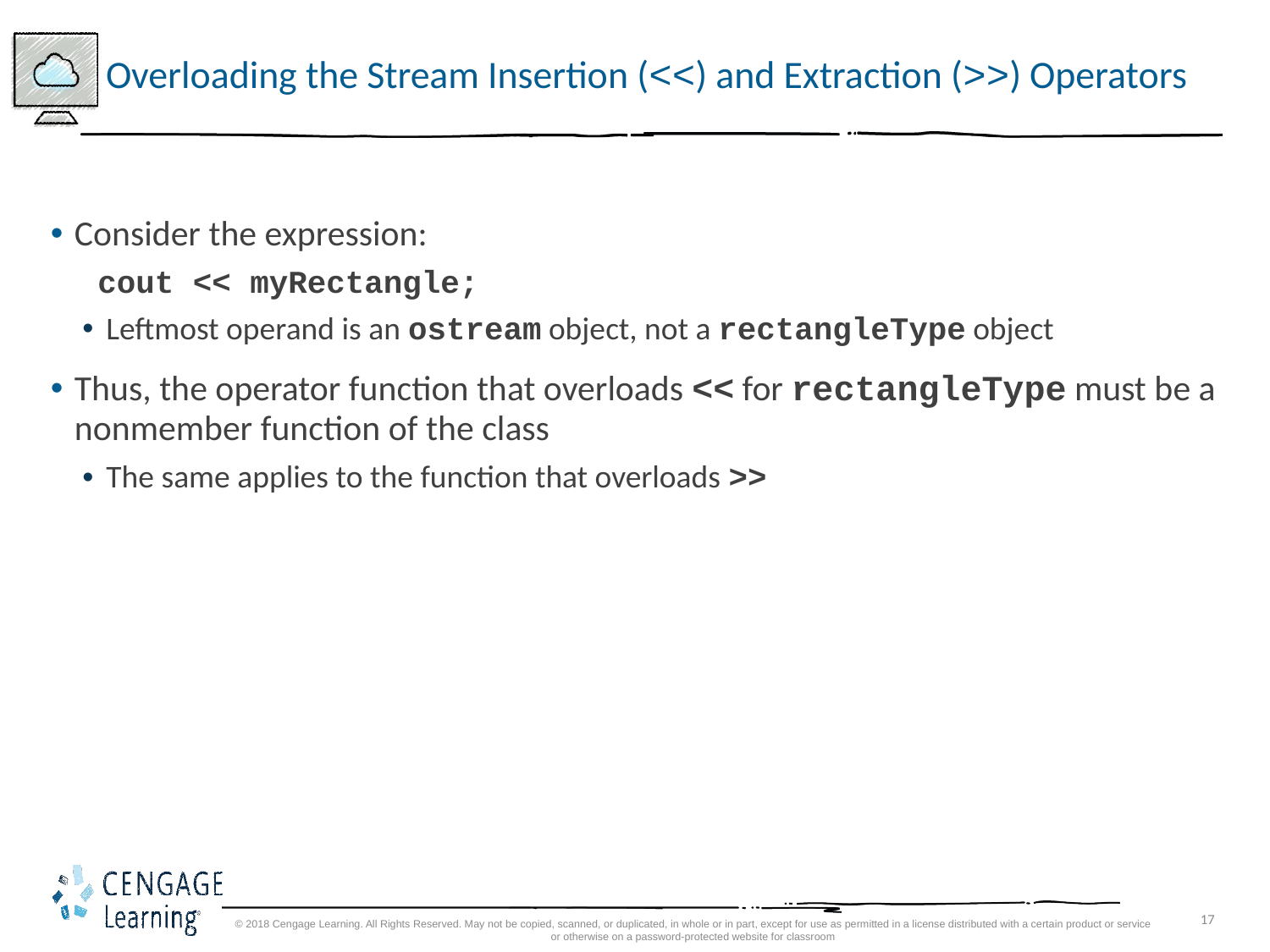

# Overloading the Stream Insertion (<<) and Extraction (>>) Operators
Consider the expression:
cout << myRectangle;
Leftmost operand is an ostream object, not a rectangleType object
Thus, the operator function that overloads << for rectangleType must be a nonmember function of the class
The same applies to the function that overloads >>
© 2018 Cengage Learning. All Rights Reserved. May not be copied, scanned, or duplicated, in whole or in part, except for use as permitted in a license distributed with a certain product or service or otherwise on a password-protected website for classroom